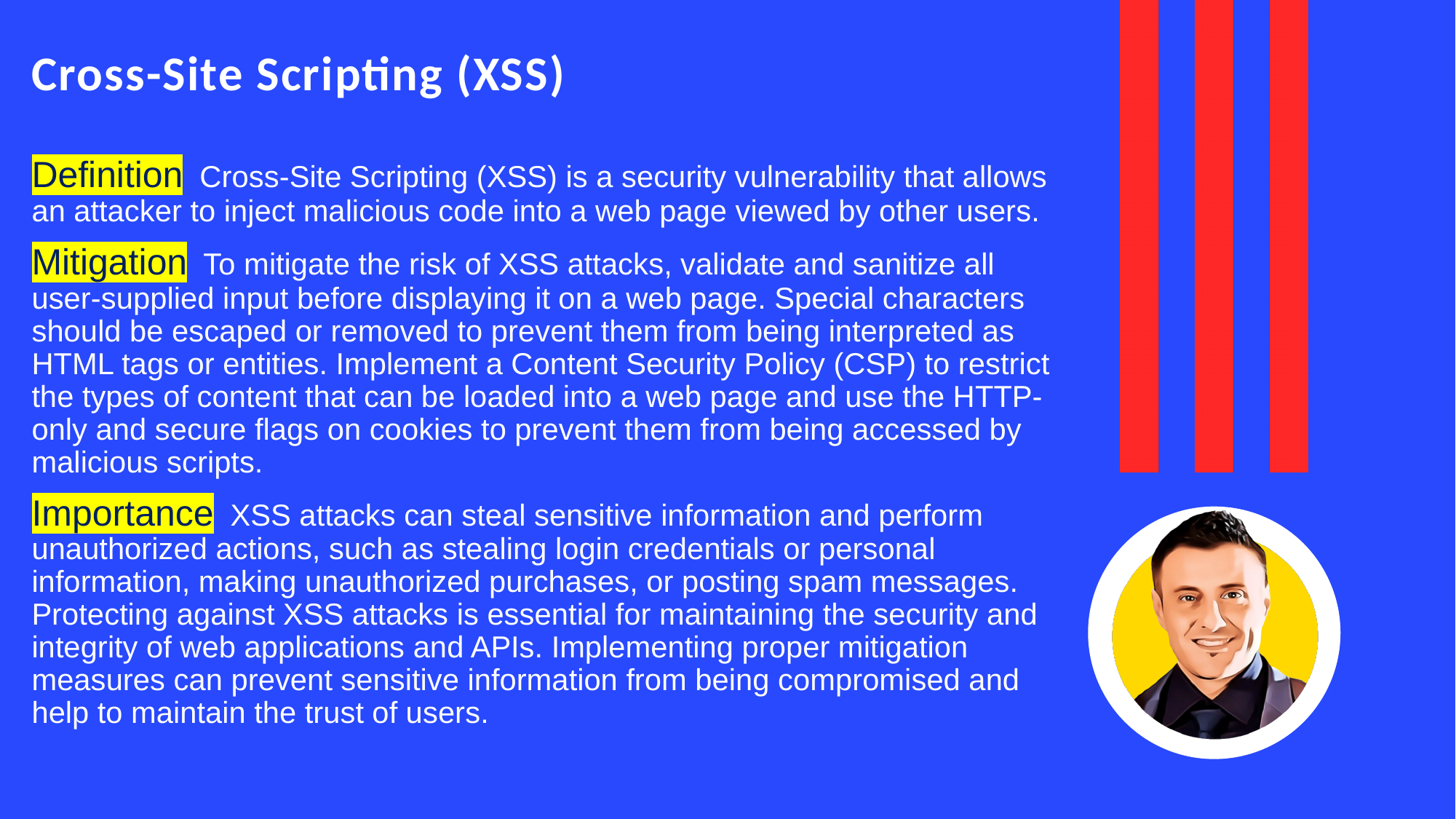

# Cross-Site Scripting (XSS)
Definition  Cross-Site Scripting (XSS) is a security vulnerability that allows an attacker to inject malicious code into a web page viewed by other users.
Mitigation  To mitigate the risk of XSS attacks, validate and sanitize all user-supplied input before displaying it on a web page. Special characters should be escaped or removed to prevent them from being interpreted as HTML tags or entities. Implement a Content Security Policy (CSP) to restrict the types of content that can be loaded into a web page and use the HTTP-only and secure flags on cookies to prevent them from being accessed by malicious scripts.
Importance  XSS attacks can steal sensitive information and perform unauthorized actions, such as stealing login credentials or personal information, making unauthorized purchases, or posting spam messages. Protecting against XSS attacks is essential for maintaining the security and integrity of web applications and APIs. Implementing proper mitigation measures can prevent sensitive information from being compromised and help to maintain the trust of users.